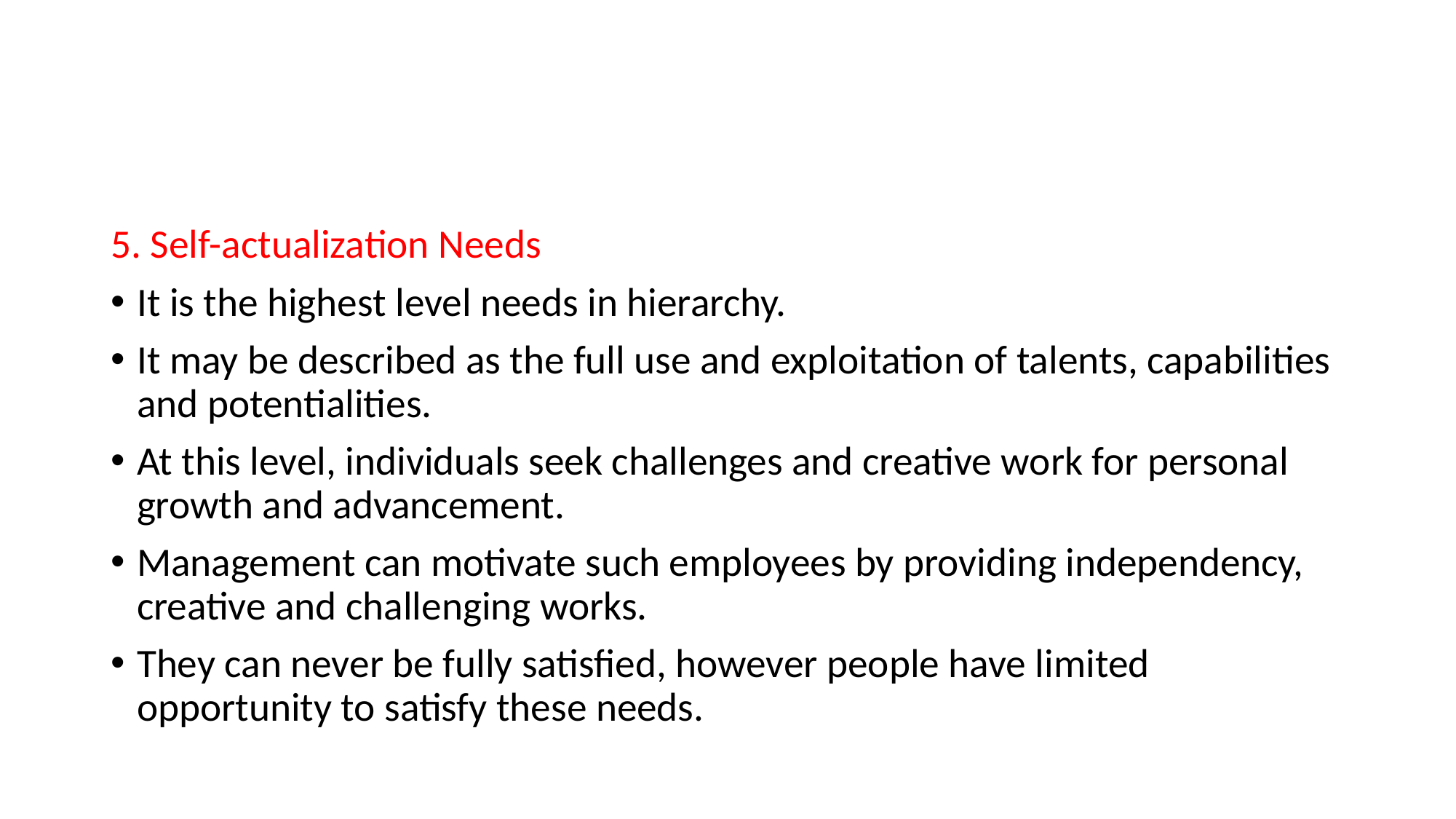

#
5. Self-actualization Needs
It is the highest level needs in hierarchy.
It may be described as the full use and exploitation of talents, capabilities and potentialities.
At this level, individuals seek challenges and creative work for personal growth and advancement.
Management can motivate such employees by providing independency, creative and challenging works.
They can never be fully satisfied, however people have limited opportunity to satisfy these needs.